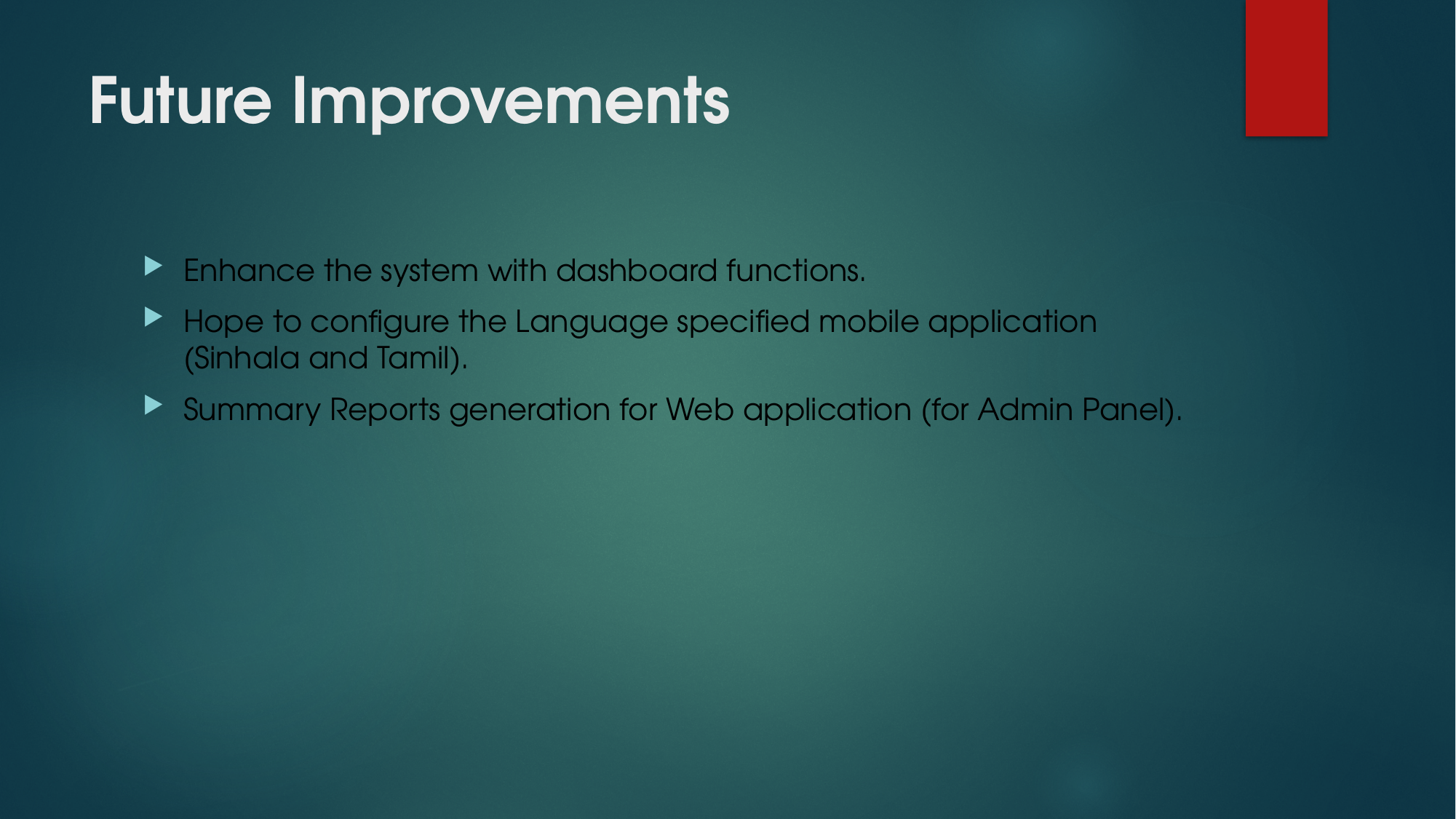

# Future Improvements
Enhance the system with dashboard functions.
Hope to configure the Language specified mobile application (Sinhala and Tamil).
Summary Reports generation for Web application (for Admin Panel).